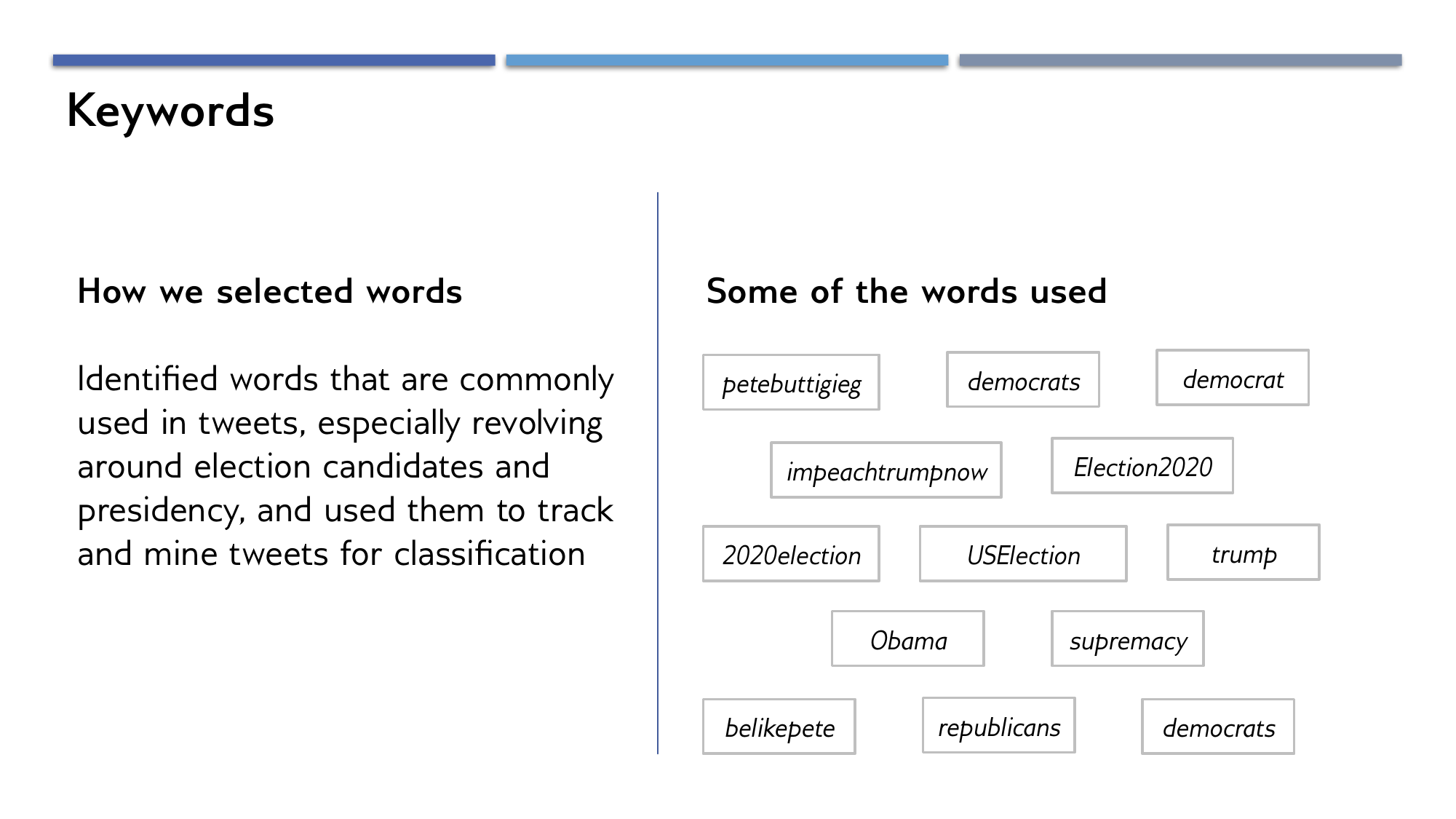

Keywords
How we selected words

Identified words that are commonly used in tweets, especially revolving around election candidates and presidency, and used them to track and mine tweets for classification
Some of the words used
democrat
democrats
petebuttigieg
Election2020
impeachtrumpnow
trump
2020election
USElection
supremacy
Obama
republicans
belikepete
democrats